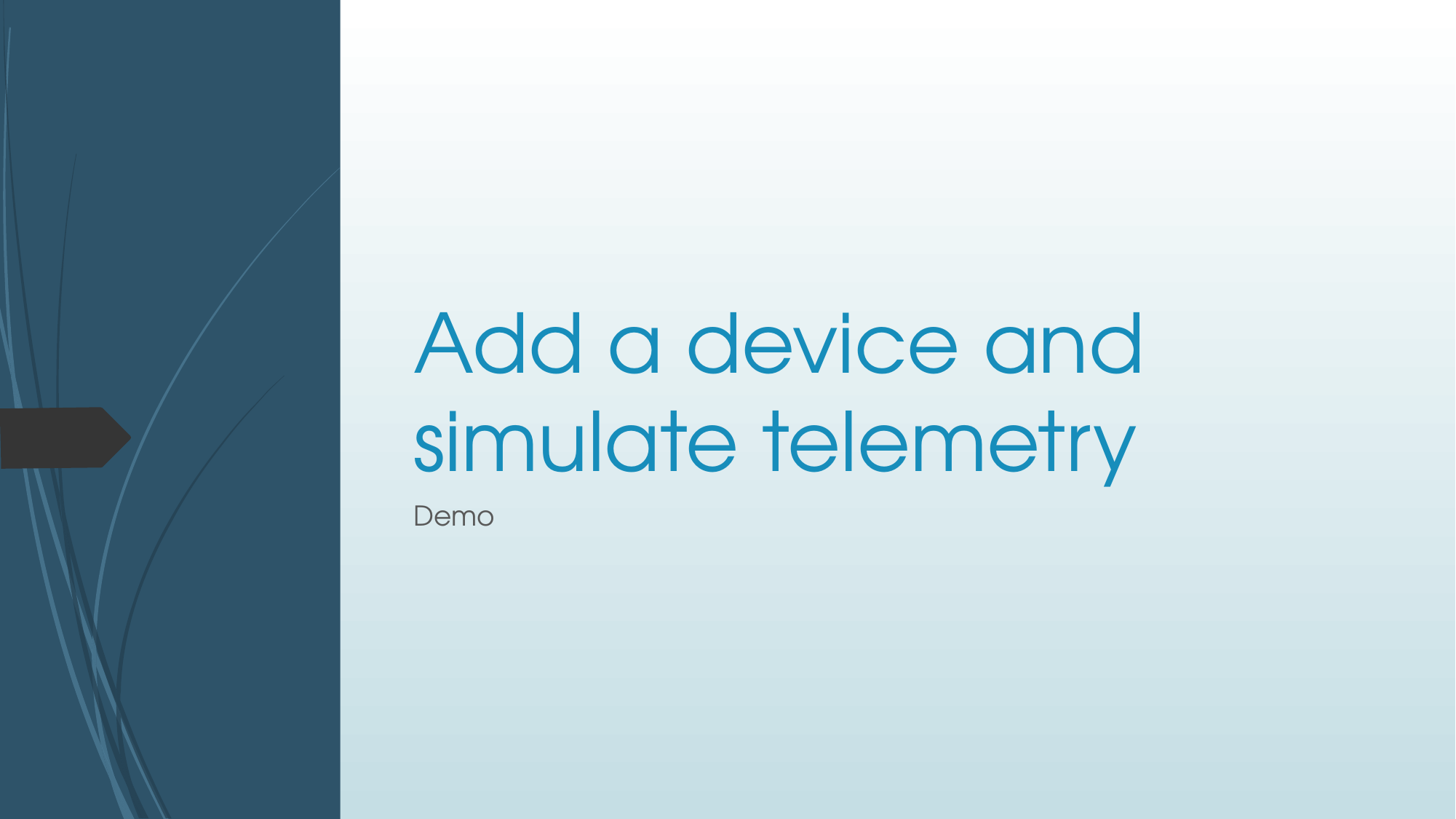

# Add a device and simulate telemetry

Demo